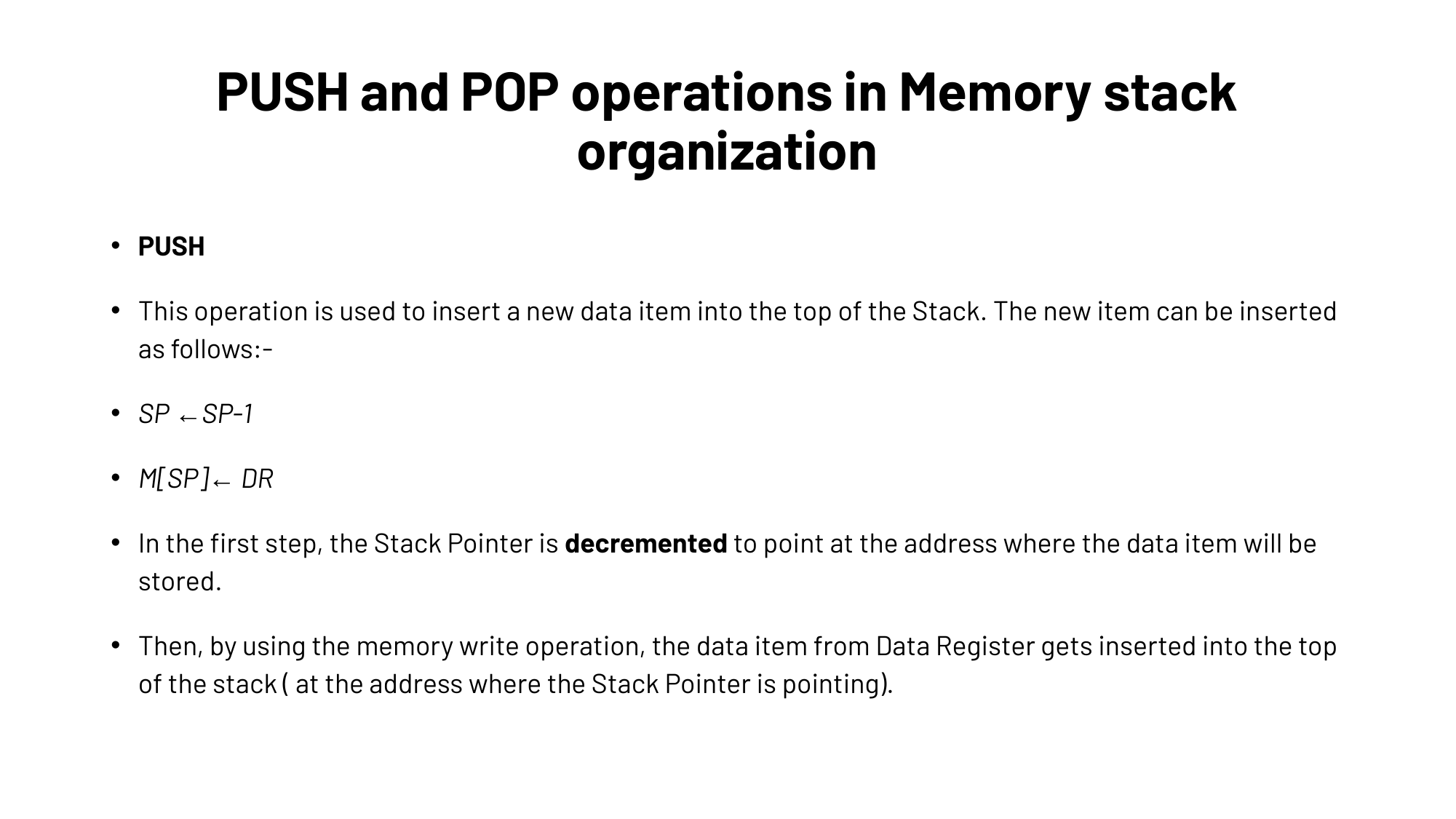

# PUSH and POP operations in Memory stack organization
PUSH
This operation is used to insert a new data item into the top of the Stack. The new item can be inserted as follows:-
SP ←SP-1
M[SP]← DR
In the first step, the Stack Pointer is decremented to point at the address where the data item will be stored.
Then, by using the memory write operation, the data item from Data Register gets inserted into the top of the stack ( at the address where the Stack Pointer is pointing).